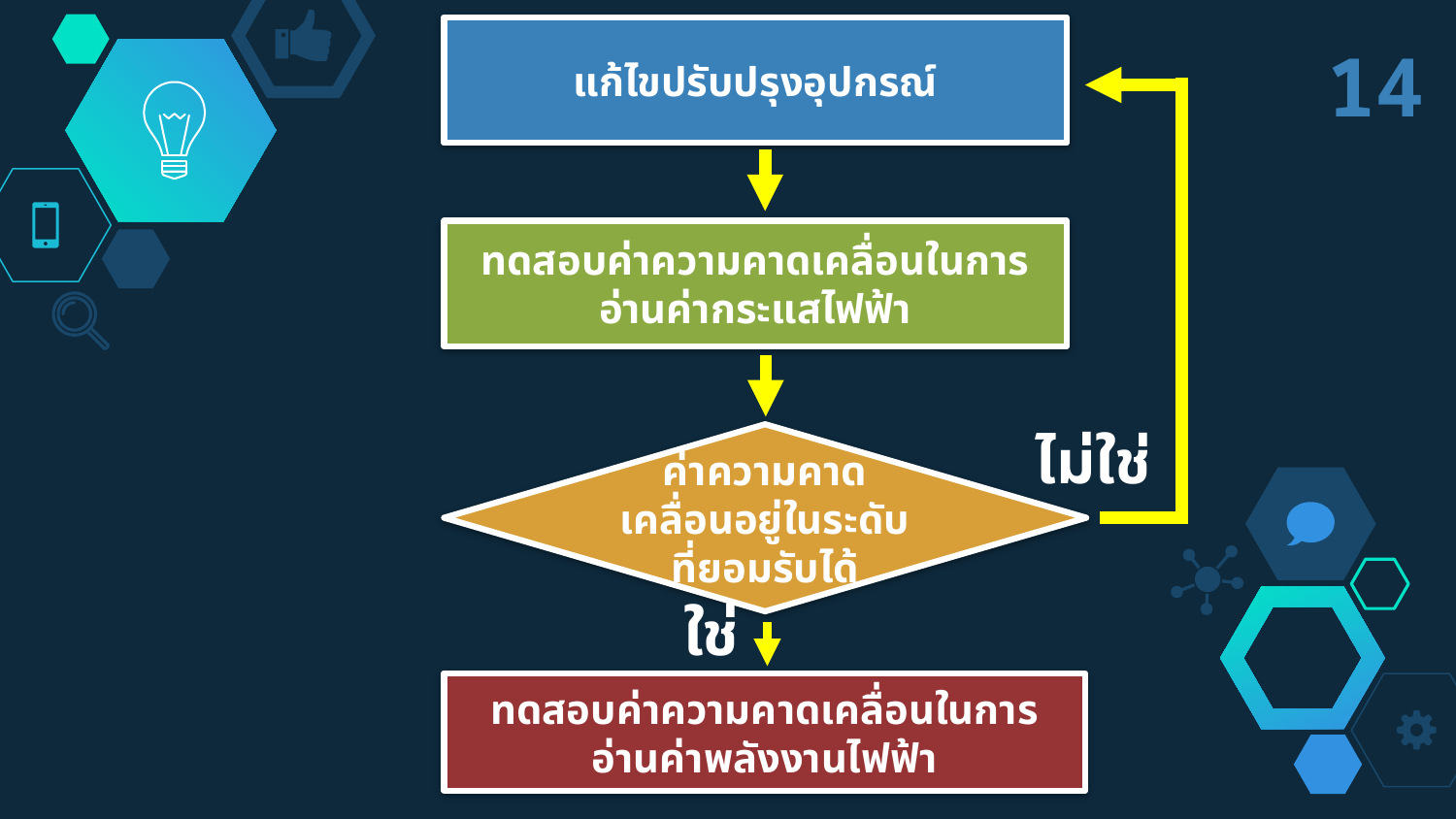

แก้ไขปรับปรุงอุปกรณ์
14
ทดสอบค่าความคาดเคลื่อนในการอ่านค่ากระแสไฟฟ้า
ไม่ใช่
ค่าความคาดเคลื่อนอยู่ในระดับที่ยอมรับได้
ใช่
ทดสอบค่าความคาดเคลื่อนในการอ่านค่าพลังงานไฟฟ้า